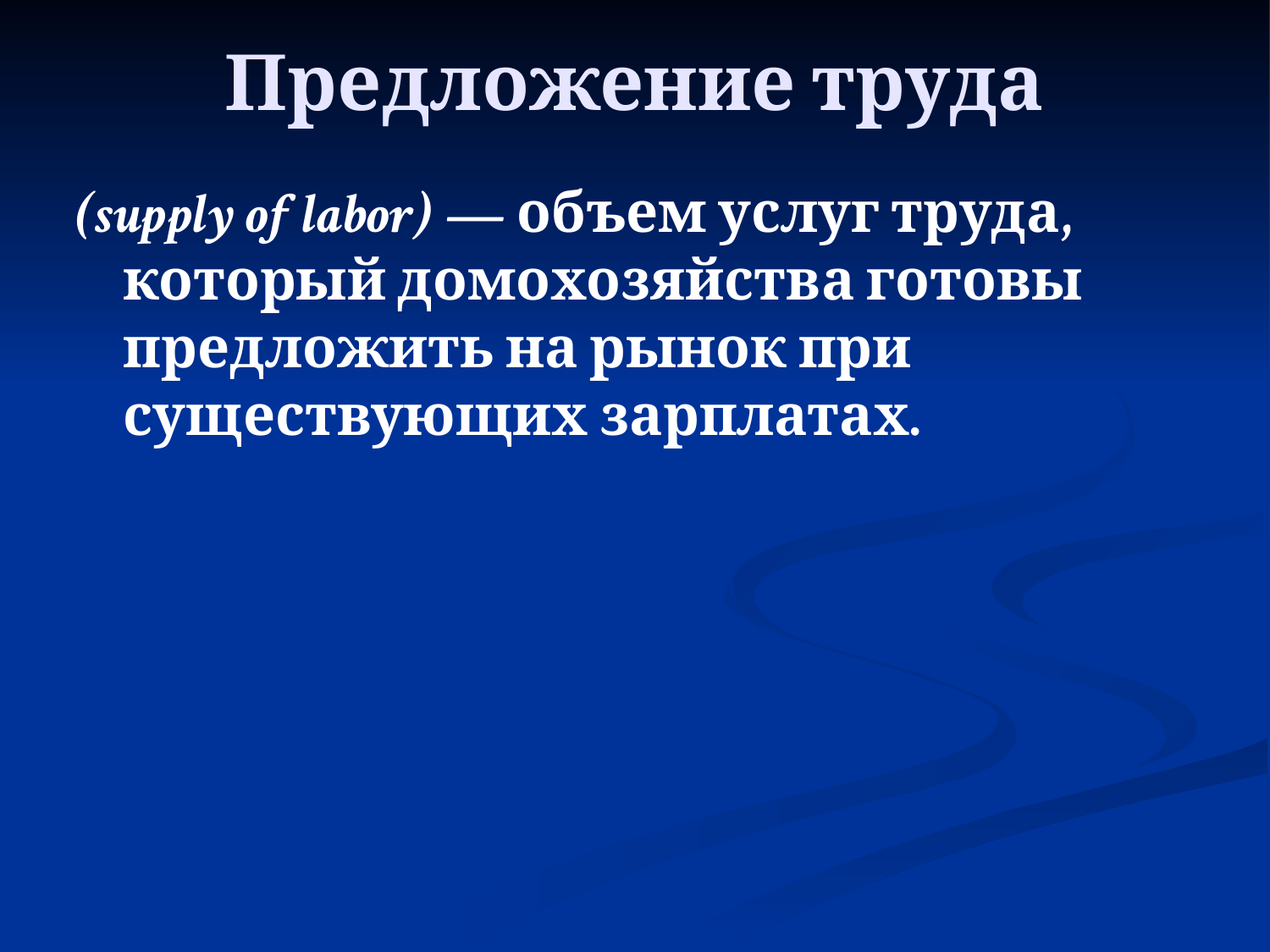

Предложение труда
(supply of labor) — объем услуг труда, который домохозяйства готовы предложить на рынок при существующих зарплатах.